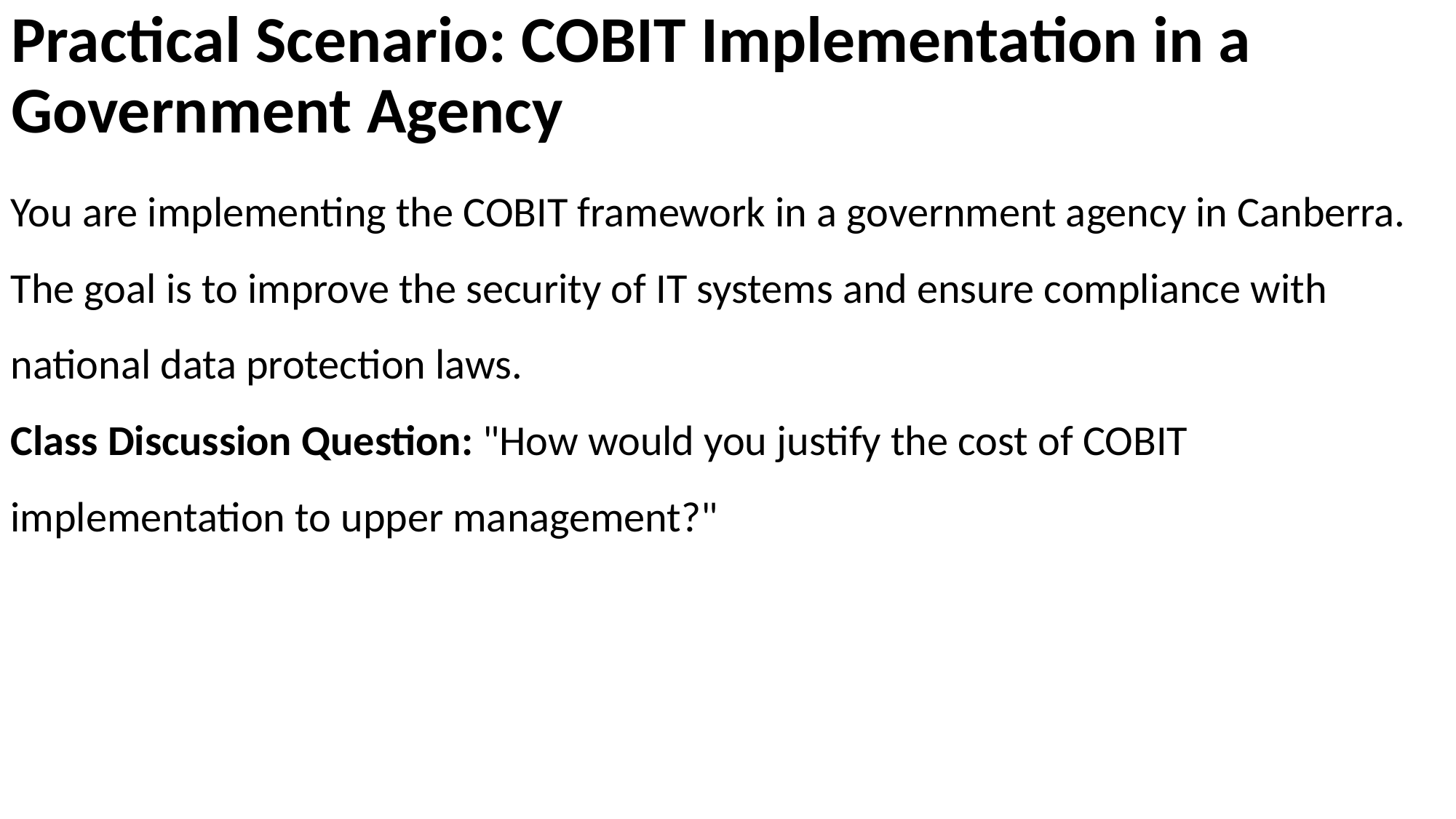

# Practical Scenario: COBIT Implementation in a Government Agency
You are implementing the COBIT framework in a government agency in Canberra. The goal is to improve the security of IT systems and ensure compliance with national data protection laws.
Class Discussion Question: "How would you justify the cost of COBIT implementation to upper management?"